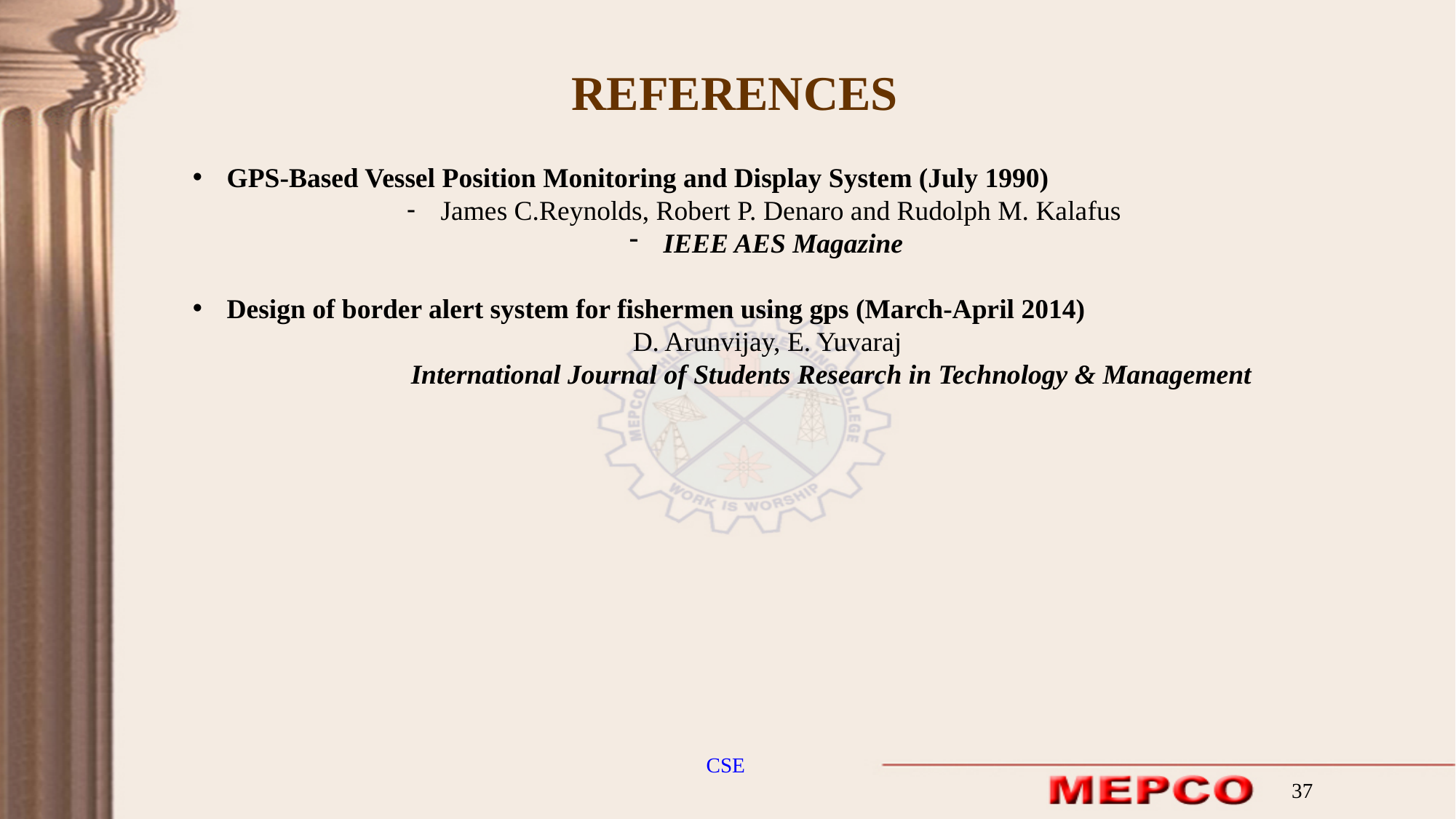

REFERENCES
GPS-Based Vessel Position Monitoring and Display System (July 1990)
James C.Reynolds, Robert P. Denaro and Rudolph M. Kalafus
IEEE AES Magazine

Design of border alert system for fishermen using gps (March-April 2014)
 D. Arunvijay, E. Yuvaraj
 		International Journal of Students Research in Technology & Management

CSE
37